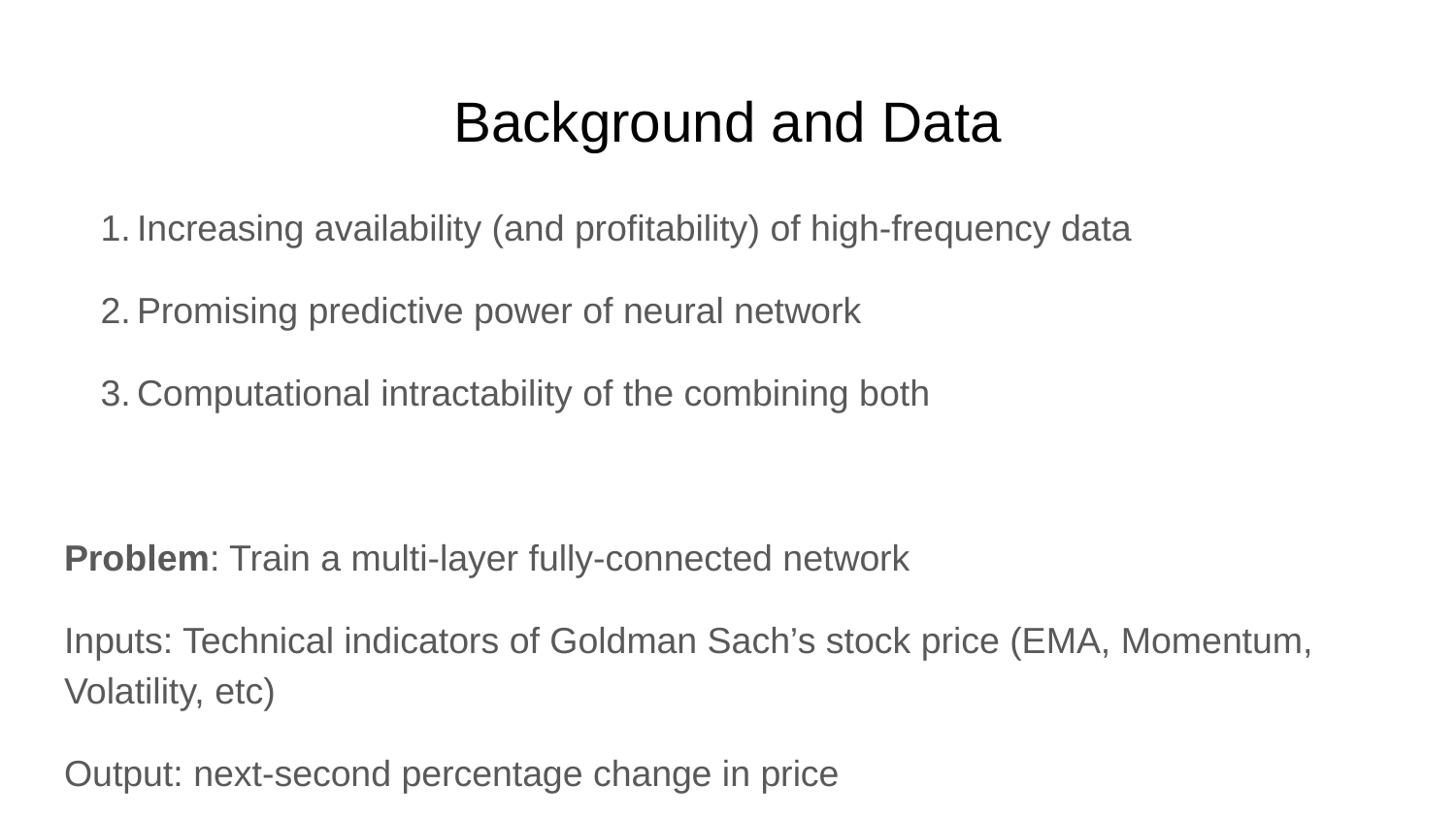

# Background and Data
Increasing availability (and profitability) of high-frequency data
Promising predictive power of neural network
Computational intractability of the combining both

Problem: Train a multi-layer fully-connected network
Inputs: Technical indicators of Goldman Sach’s stock price (EMA, Momentum, Volatility, etc)
Output: next-second percentage change in price